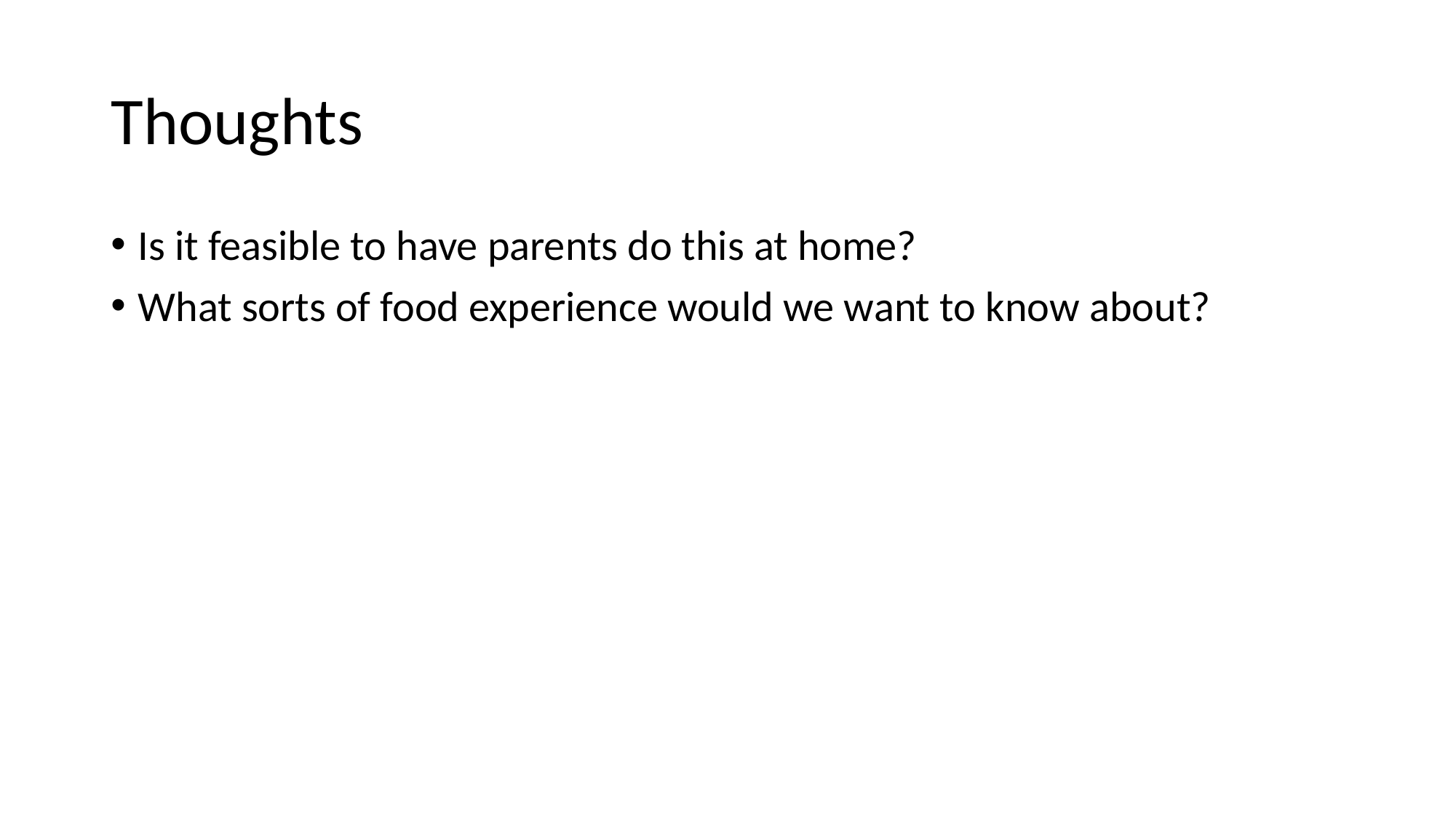

# Thoughts
Is it feasible to have parents do this at home?
What sorts of food experience would we want to know about?